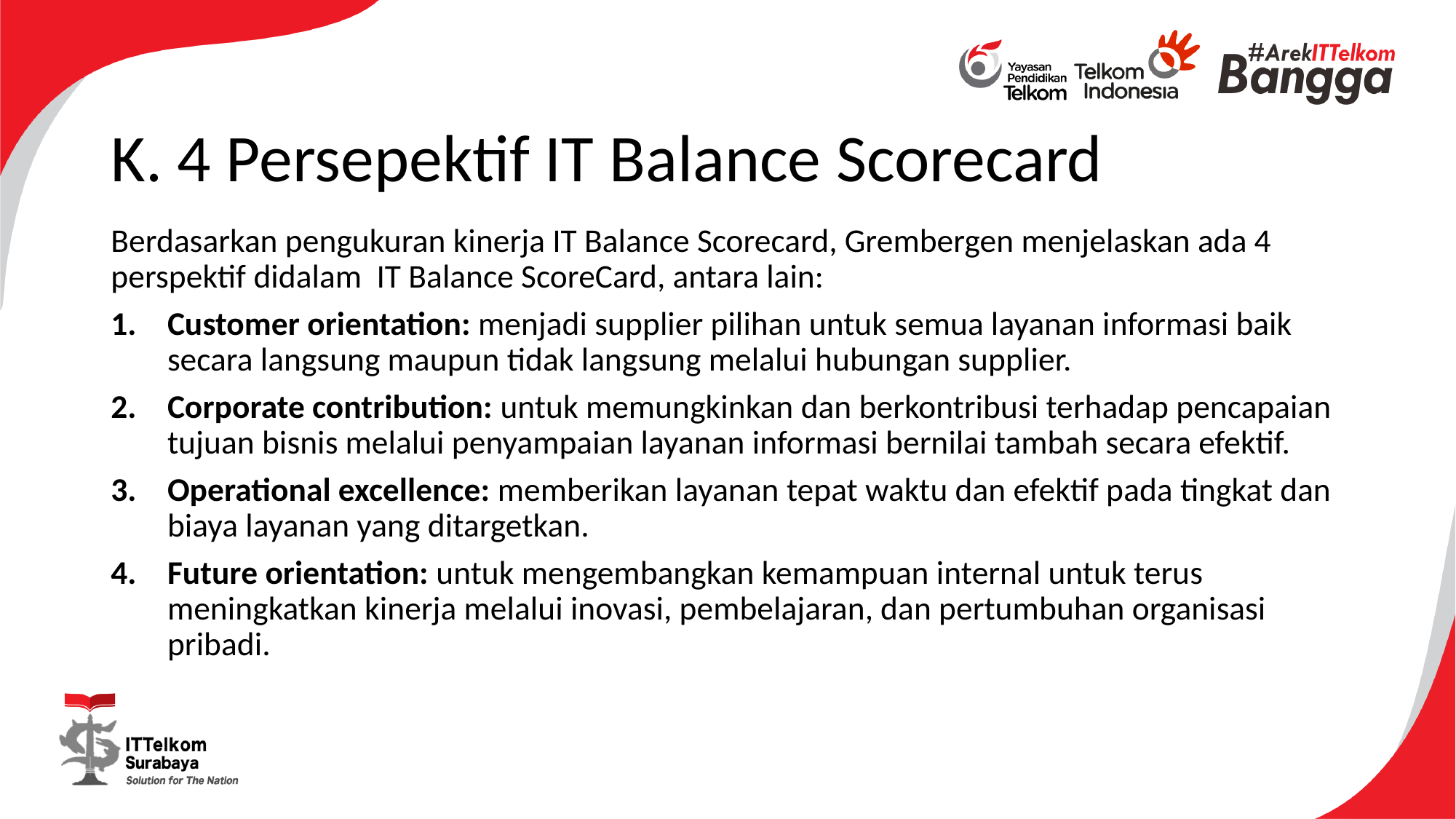

# K. 4 Persepektif IT Balance Scorecard
Berdasarkan pengukuran kinerja IT Balance Scorecard, Grembergen menjelaskan ada 4 perspektif didalam  IT Balance ScoreCard, antara lain:
Customer orientation: menjadi supplier pilihan untuk semua layanan informasi baik secara langsung maupun tidak langsung melalui hubungan supplier.
Corporate contribution: untuk memungkinkan dan berkontribusi terhadap pencapaian tujuan bisnis melalui penyampaian layanan informasi bernilai tambah secara efektif.
Operational excellence: memberikan layanan tepat waktu dan efektif pada tingkat dan biaya layanan yang ditargetkan.
Future orientation: untuk mengembangkan kemampuan internal untuk terus meningkatkan kinerja melalui inovasi, pembelajaran, dan pertumbuhan organisasi pribadi.